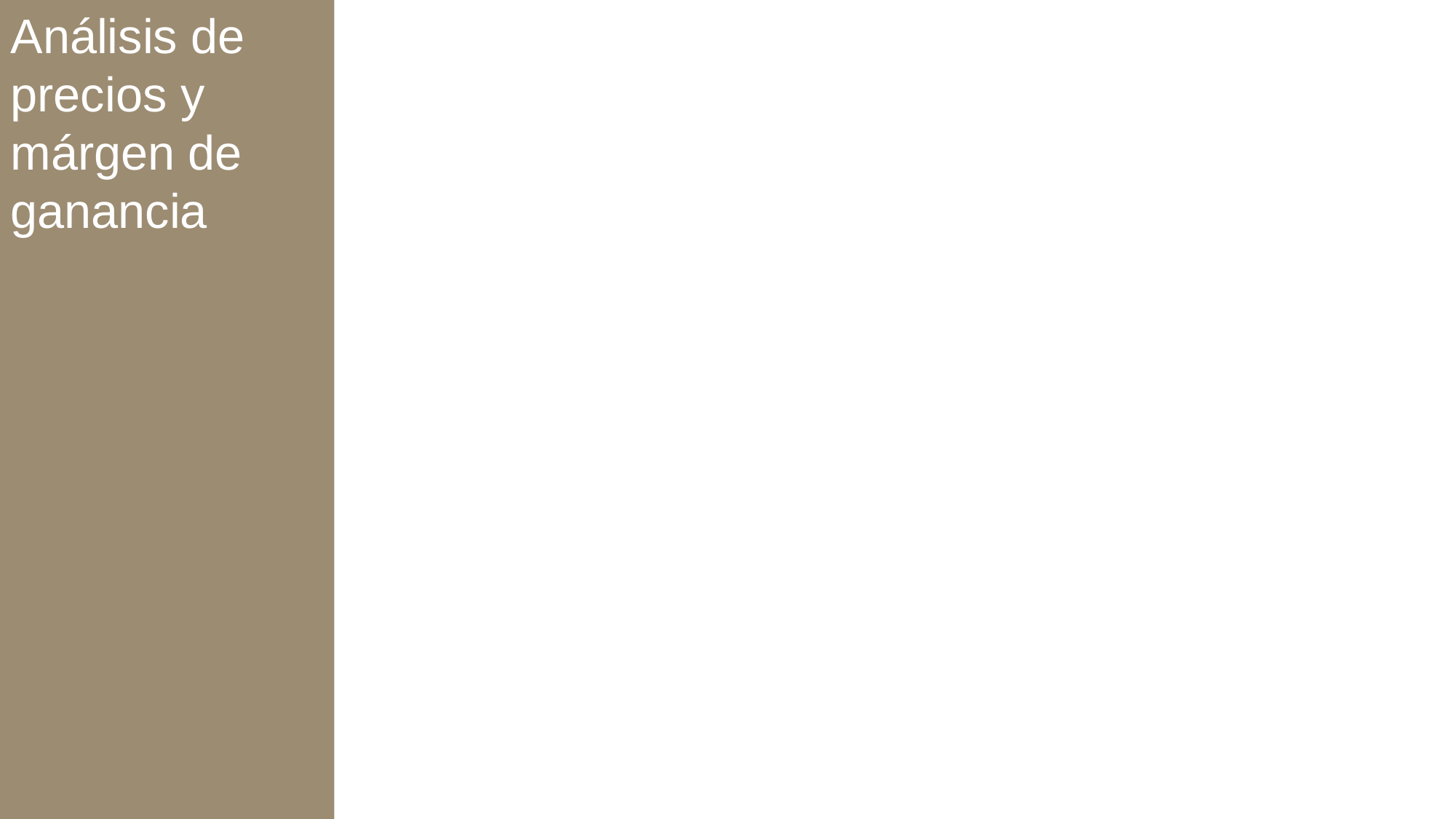

Análisis de precios y márgen de ganancia